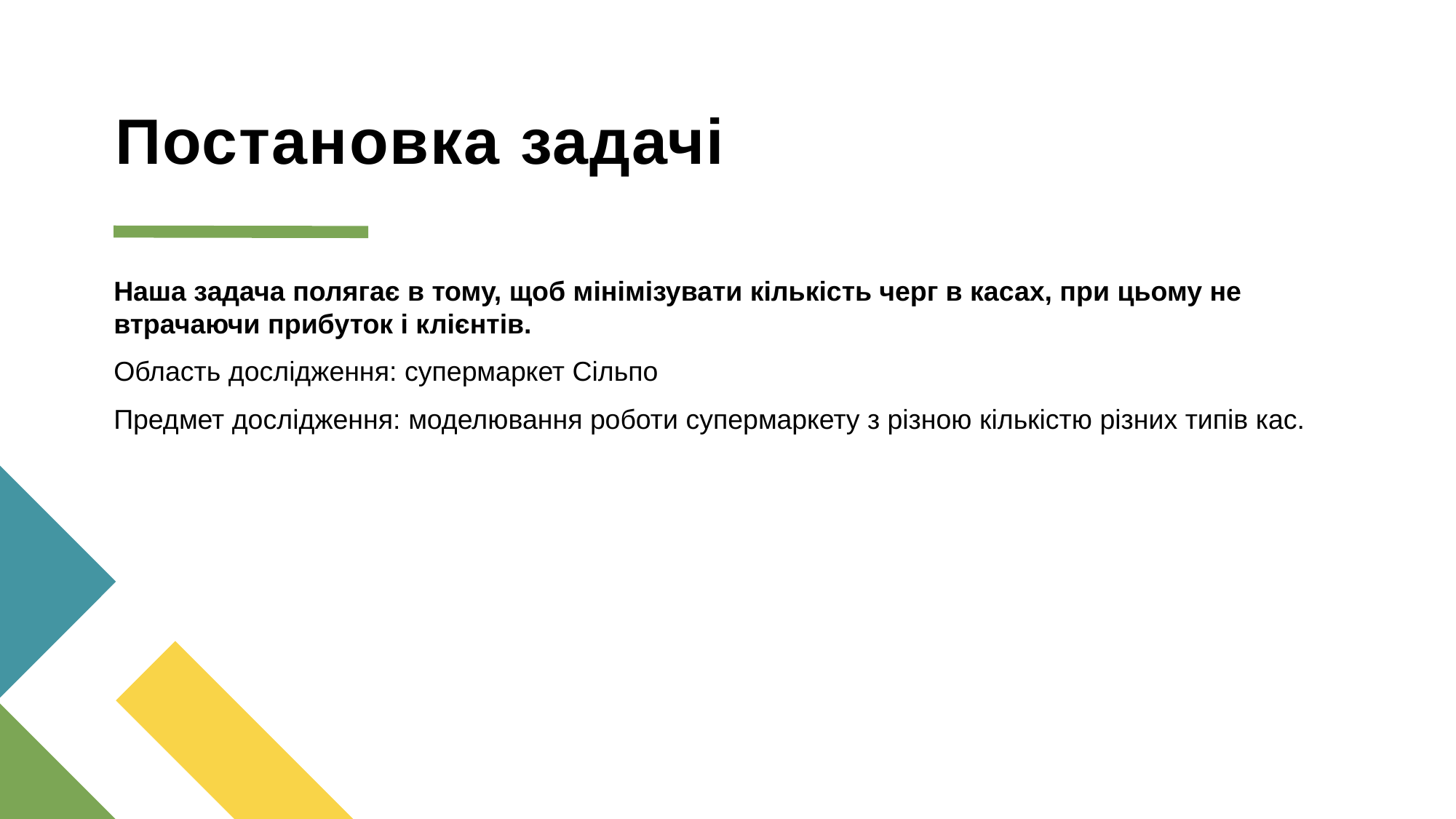

# Постановка задачі
Наша задача полягає в тому, щоб мінімізувати кількість черг в касах, при цьому не втрачаючи прибуток і клієнтів.
Область дослідження: супермаркет Сільпо
Предмет дослідження: моделювання роботи супермаркету з різною кількістю різних типів кас.